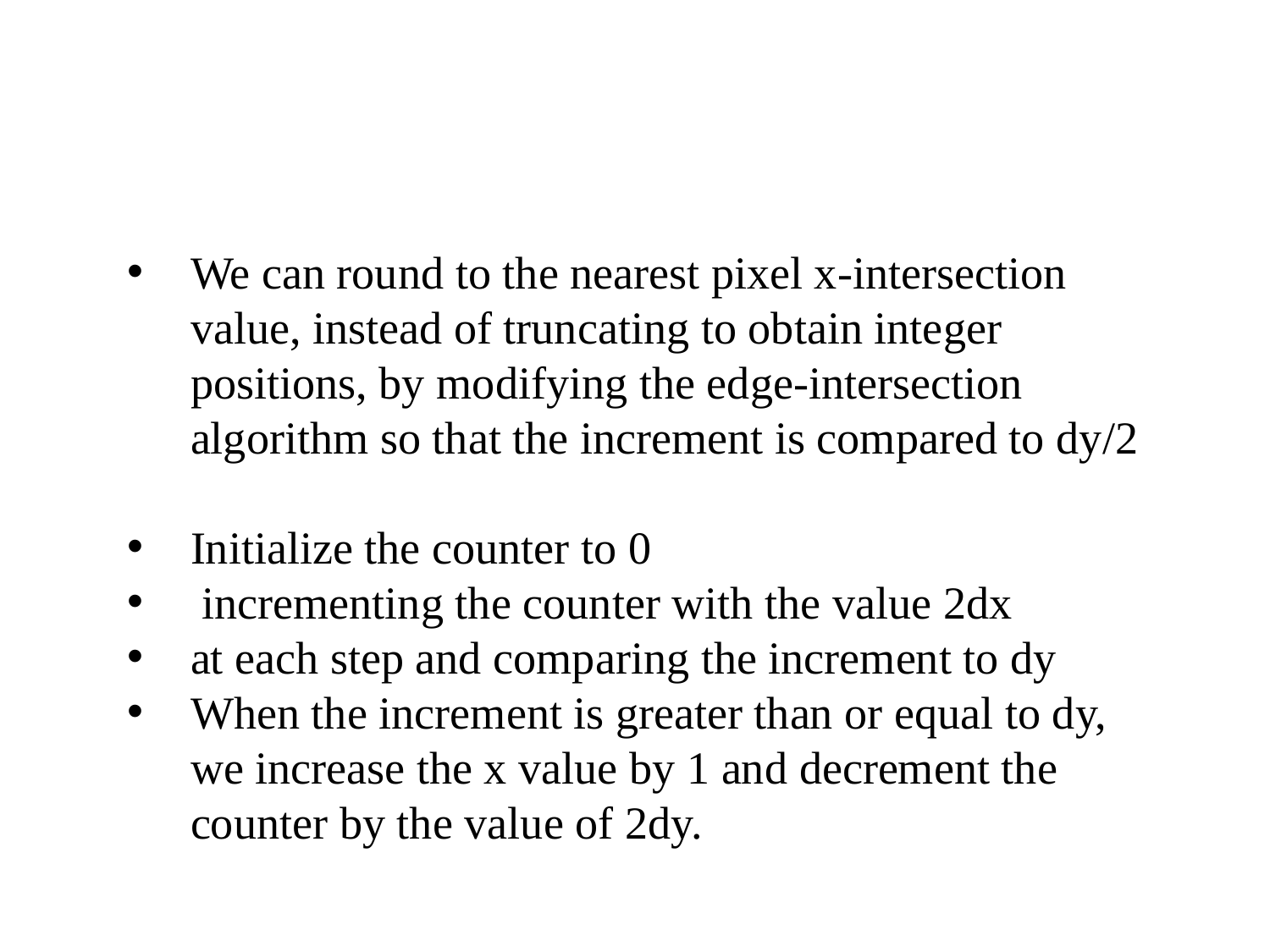

#
We can round to the nearest pixel x-intersection value, instead of truncating to obtain integer positions, by modifying the edge-intersection algorithm so that the increment is compared to dy/2

Initialize the counter to 0
 incrementing the counter with the value 2dx
at each step and comparing the increment to dy
When the increment is greater than or equal to dy, we increase the x value by 1 and decrement the counter by the value of 2dy.